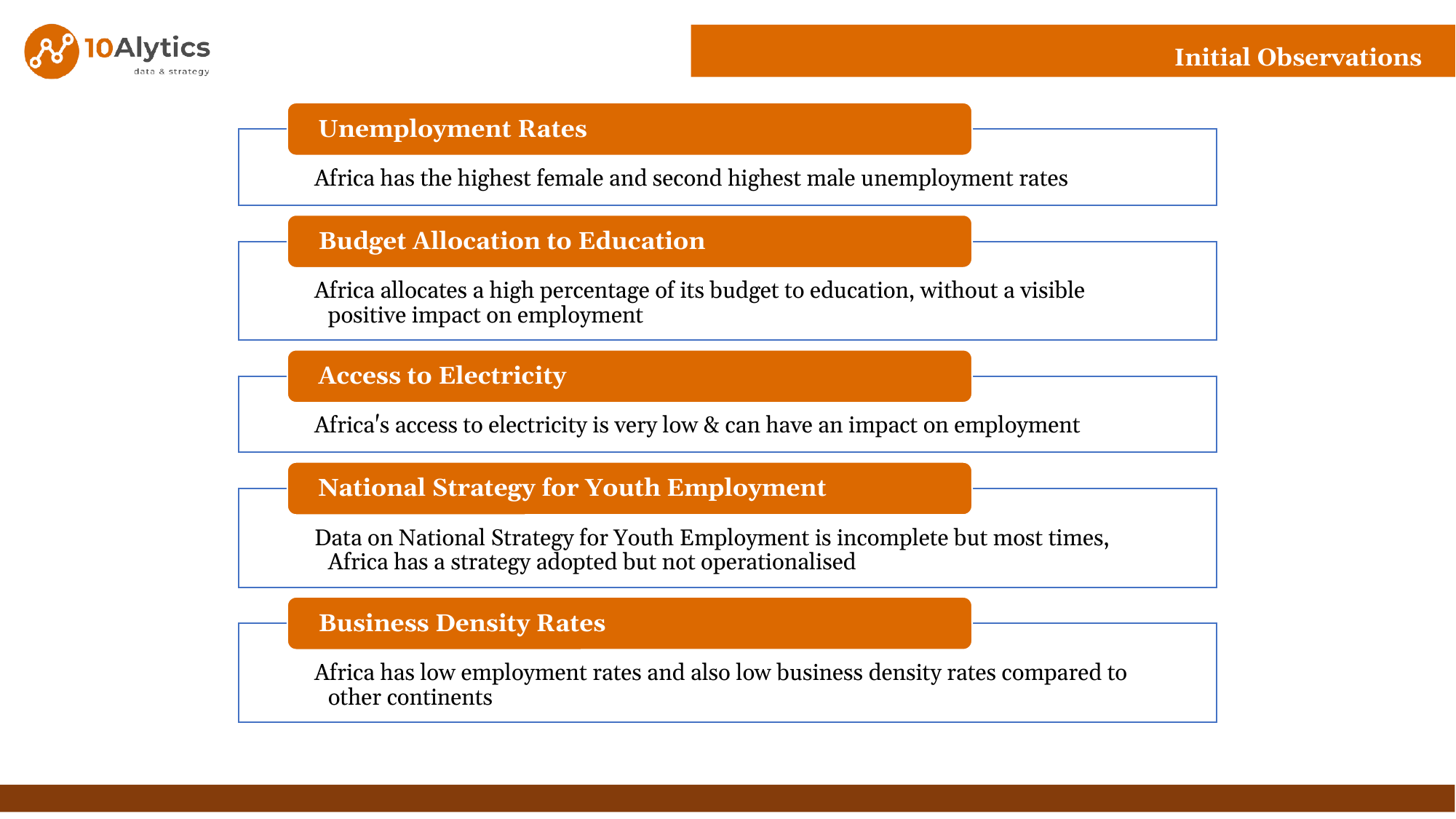

Initial Observations
Africa has the highest female and second highest male unemployment rates
Unemployment Rates
Africa allocates a high percentage of its budget to education, without a visible positive impact on employment
Budget Allocation to Education
Africa's access to electricity is very low & can have an impact on employment
Access to Electricity
Data on National Strategy for Youth Employment is incomplete but most times, Africa has a strategy adopted but not operationalised
National Strategy for Youth Employment
Africa has low employment rates and also low business density rates compared to other continents
Business Density Rates